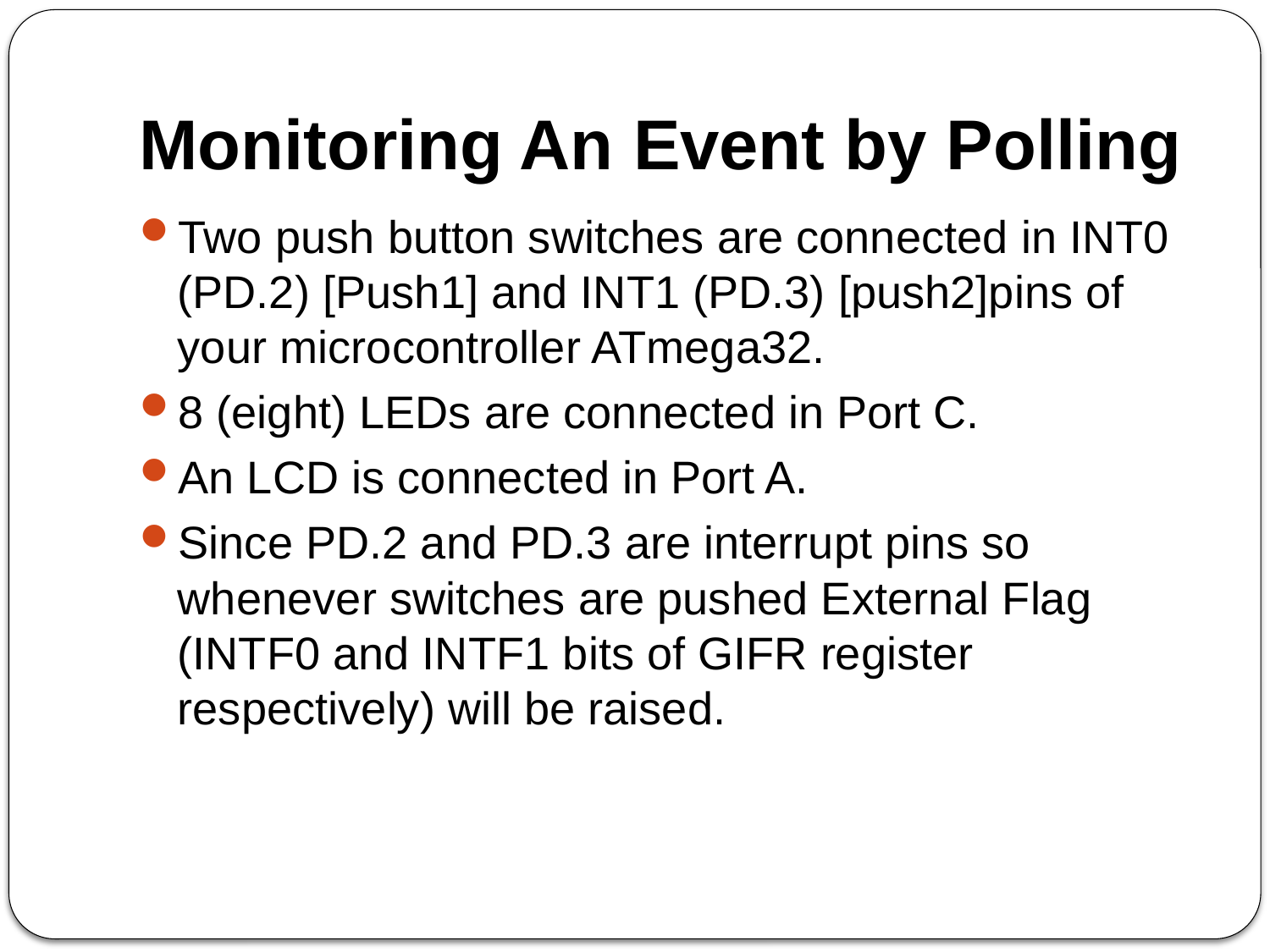

# Monitoring An Event by Polling
Two push button switches are connected in INT0 (PD.2) [Push1] and INT1 (PD.3) [push2]pins of your microcontroller ATmega32.
8 (eight) LEDs are connected in Port C.
An LCD is connected in Port A.
Since PD.2 and PD.3 are interrupt pins so whenever switches are pushed External Flag (INTF0 and INTF1 bits of GIFR register respectively) will be raised.